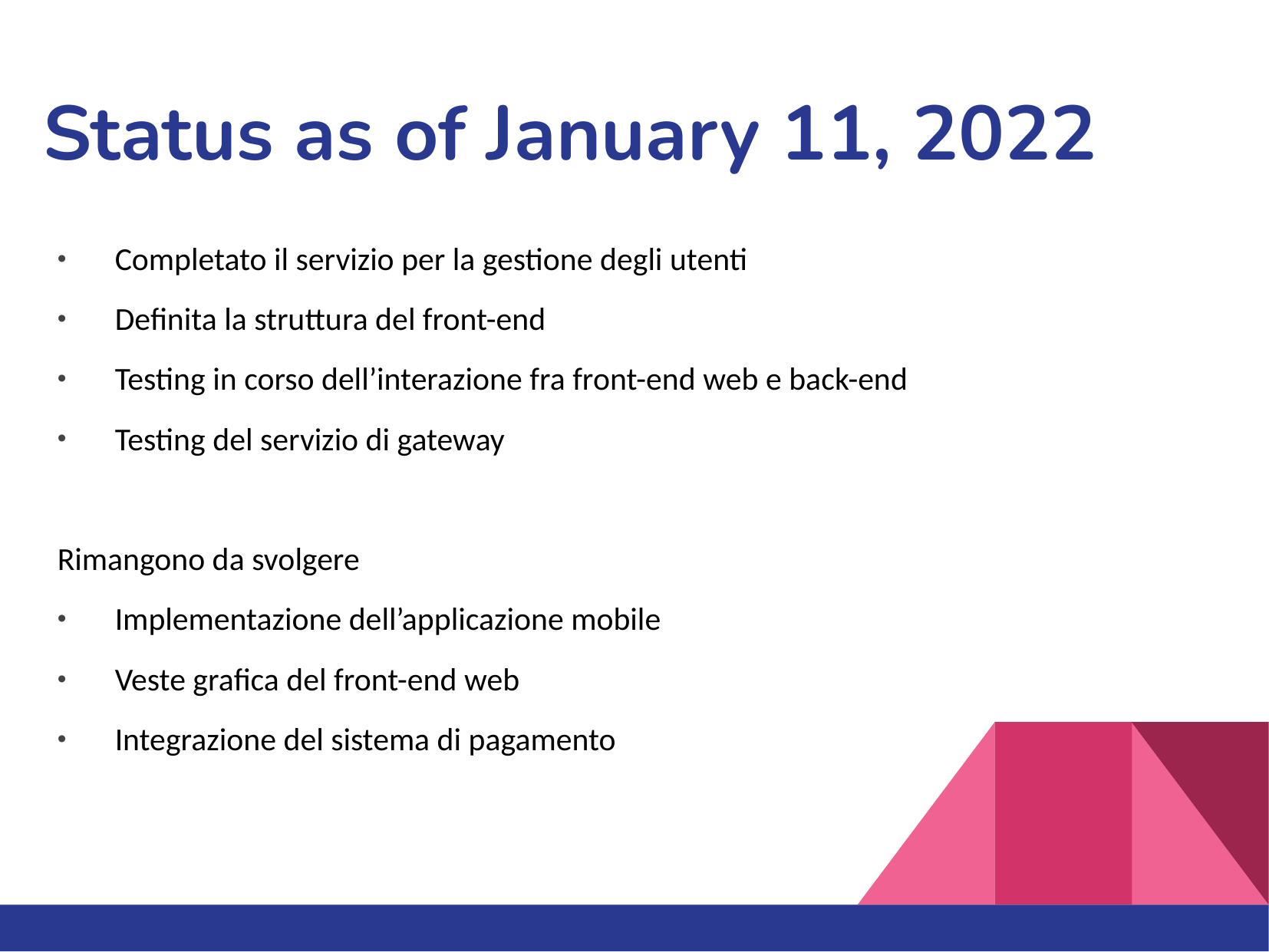

# Status as of January 11, 2022
Completato il servizio per la gestione degli utenti
Definita la struttura del front-end
Testing in corso dell’interazione fra front-end web e back-end
Testing del servizio di gateway

Rimangono da svolgere
Implementazione dell’applicazione mobile
Veste grafica del front-end web
Integrazione del sistema di pagamento